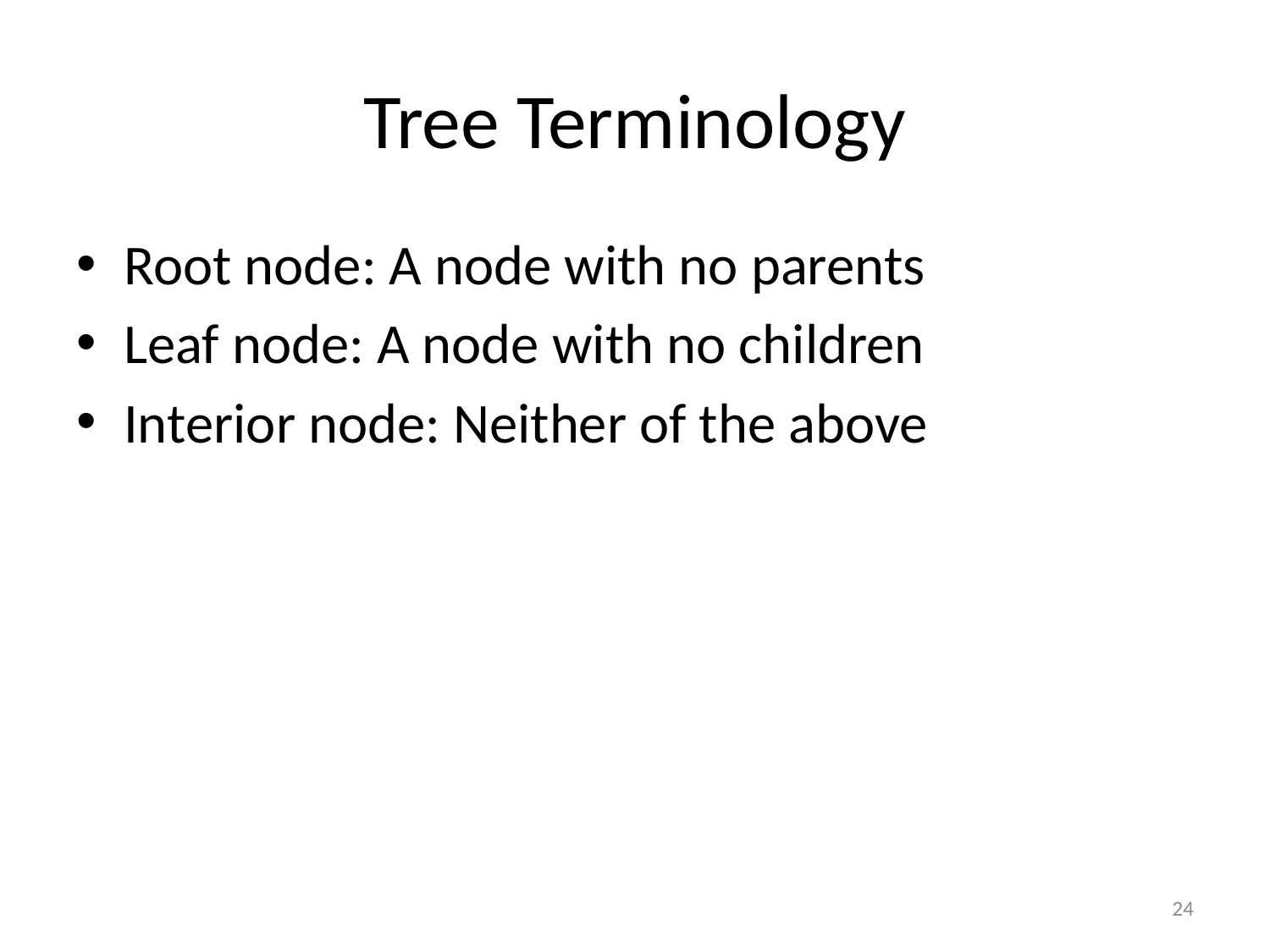

# Tree Terminology
Root node: A node with no parents
Leaf node: A node with no children
Interior node: Neither of the above

24